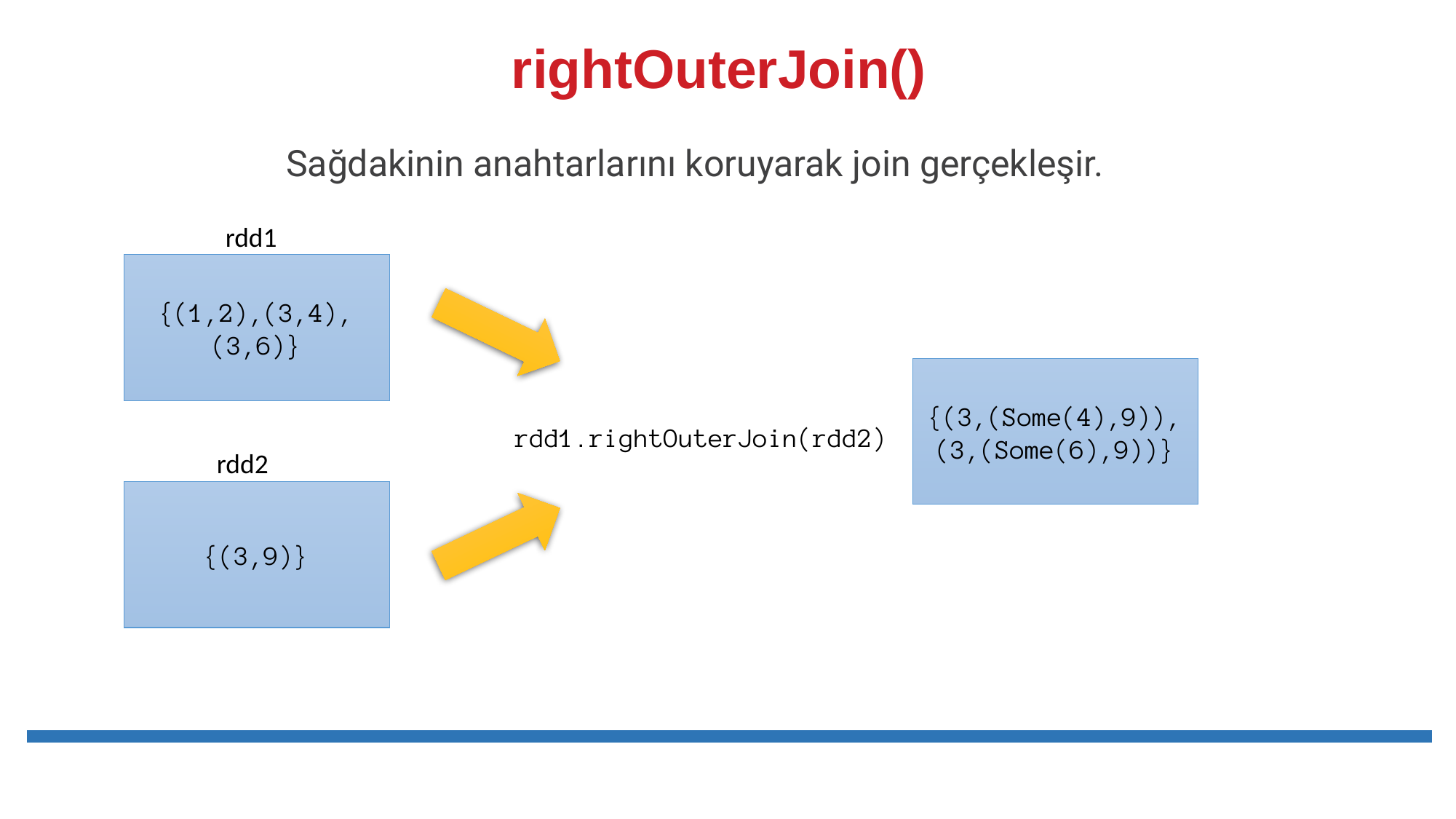

# rightOuterJoin()
Sağdakinin anahtarlarını koruyarak join gerçekleşir.
rdd1
{(1,2),(3,4),(3,6)}

{(3,(Some(4),9)), (3,(Some(6),9))}
rdd1.rightOuterJoin(rdd2)
rdd2
{(3,9)}